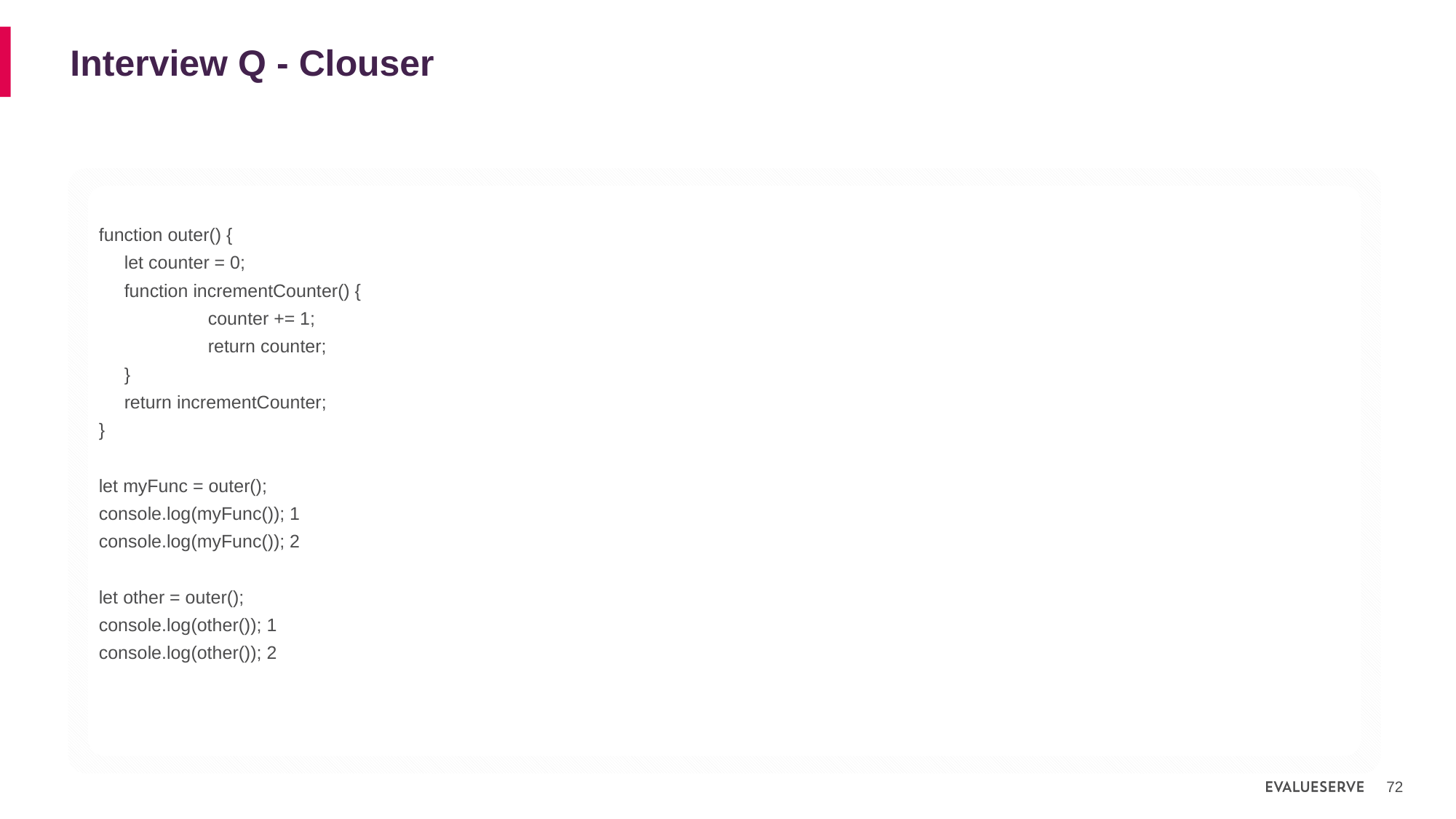

# Interview Q - Clouser

function outer() {
     let counter = 0;
     function incrementCounter() {
    	counter += 1;
	return counter;
     }
     return incrementCounter;
}

let myFunc = outer();
console.log(myFunc()); 1
console.log(myFunc()); 2

let other = outer();
console.log(other()); 1
console.log(other()); 2
72